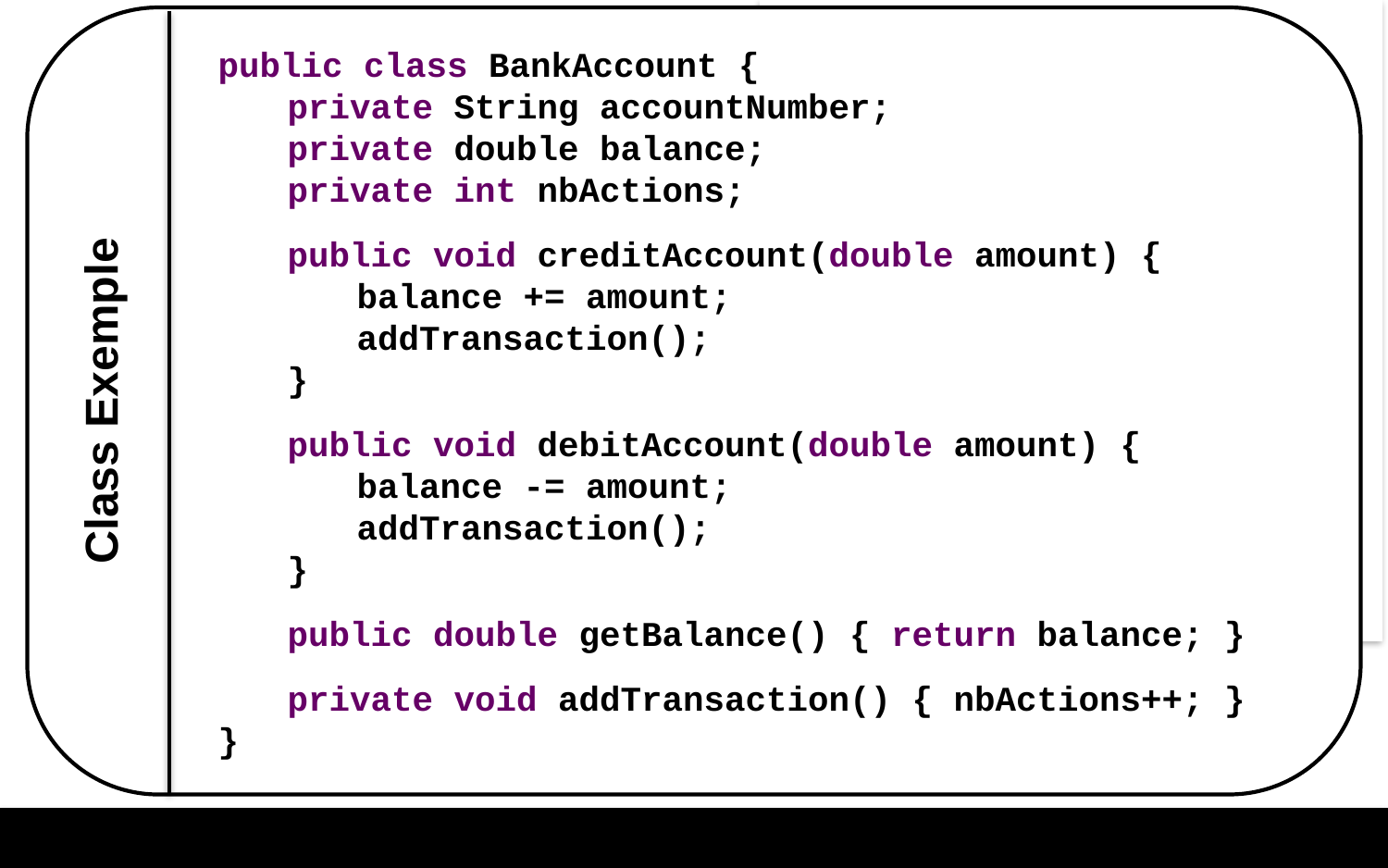

public class BankAccount {
private String accountNumber;
private double balance;
private int nbActions;
public void creditAccount(double amount) {
balance += amount;
addTransaction();
}
public void debitAccount(double amount) {
balance -= amount;
addTransaction();
}
public double getBalance() { return balance; }
private void addTransaction() { nbActions++; }
}
Class Exemple